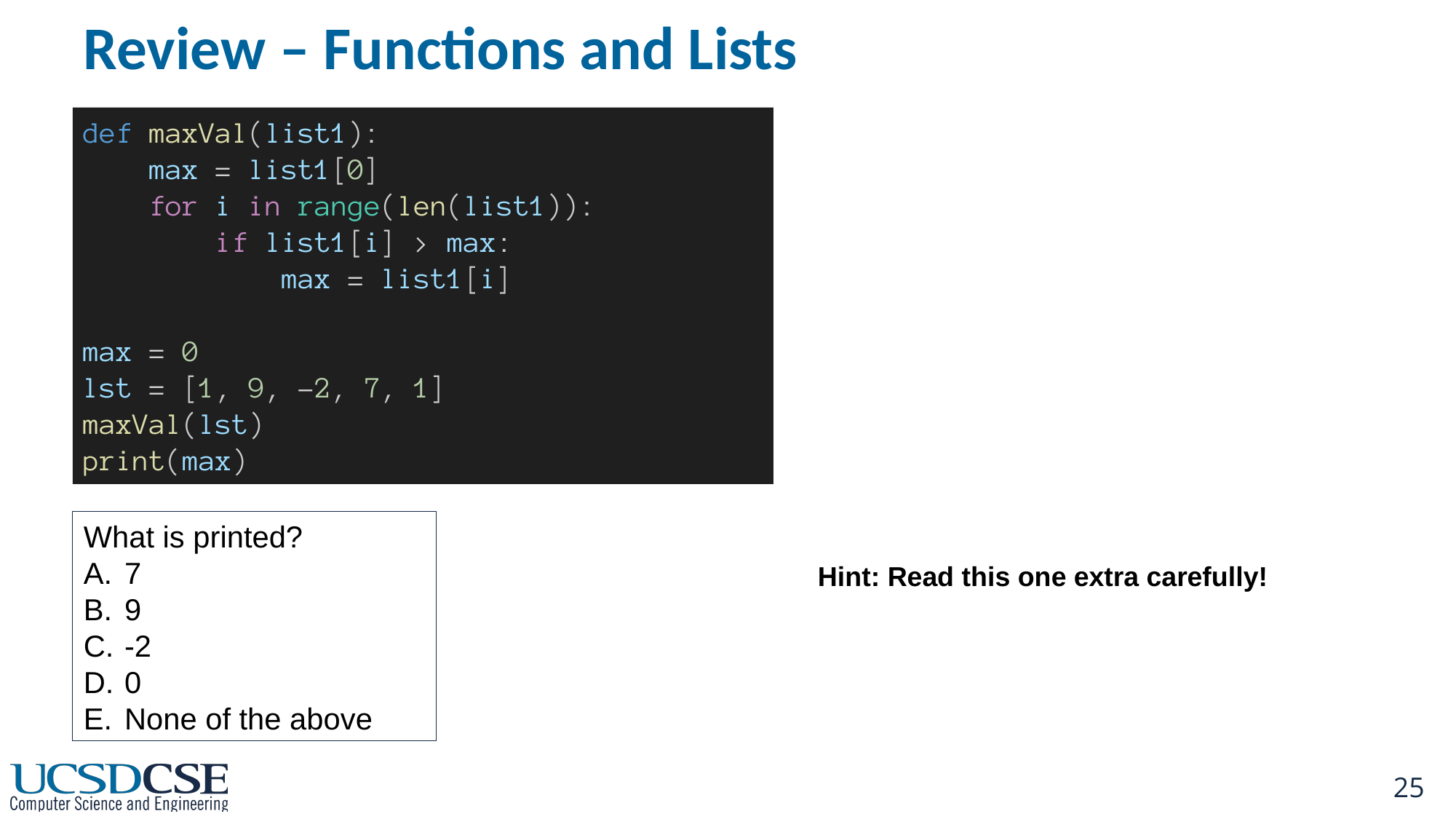

# Review – Functions and Lists
def maxVal(list1):
    max = list1[0]
    for i in range(len(list1)):
        if list1[i] > max:
            max = list1[i]
max = 0
lst = [1, 9, -2, 7, 1]
maxVal(lst)
print(max)

What is printed?
7
9
-2
0
None of the above
Hint: Read this one extra carefully!